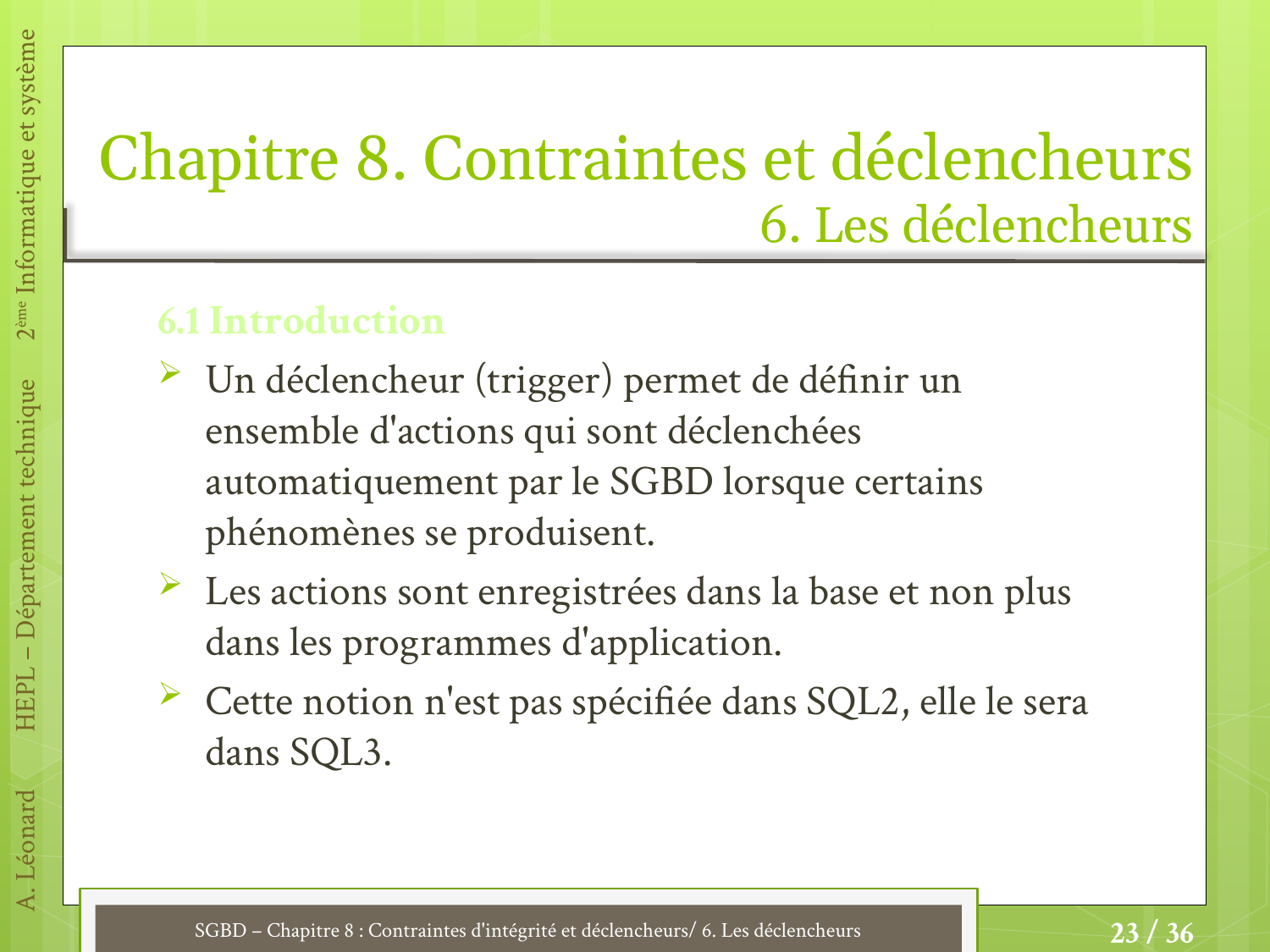

# Chapitre 8. Contraintes et déclencheurs 6. Les déclencheurs
6.1 Introduction
Un déclencheur (trigger) permet de définir un ensemble d'actions qui sont déclenchées automatiquement par le SGBD lorsque certains phénomènes se produisent.
Les actions sont enregistrées dans la base et non plus dans les programmes d'application.
Cette notion n'est pas spécifiée dans SQL2, elle le sera dans SQL3.

SGBD – Chapitre 8 : Contraintes d'intégrité et déclencheurs/ 6. Les déclencheurs